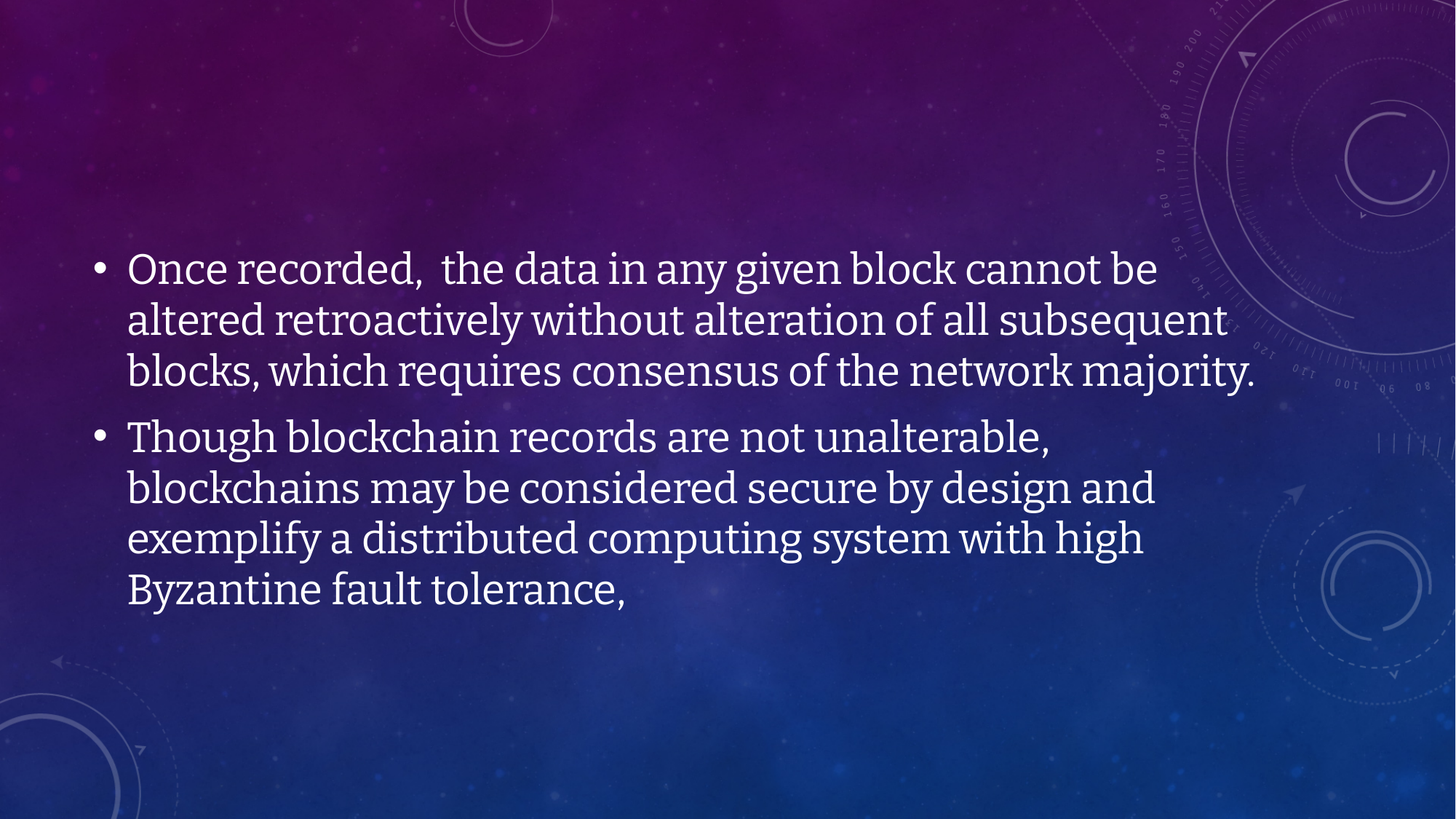

Once recorded,  the data in any given block cannot be altered retroactively without alteration of all subsequent blocks, which requires consensus of the network majority.
Though blockchain records are not unalterable,  blockchains may be considered secure by design and exemplify a distributed computing system with high Byzantine fault tolerance,